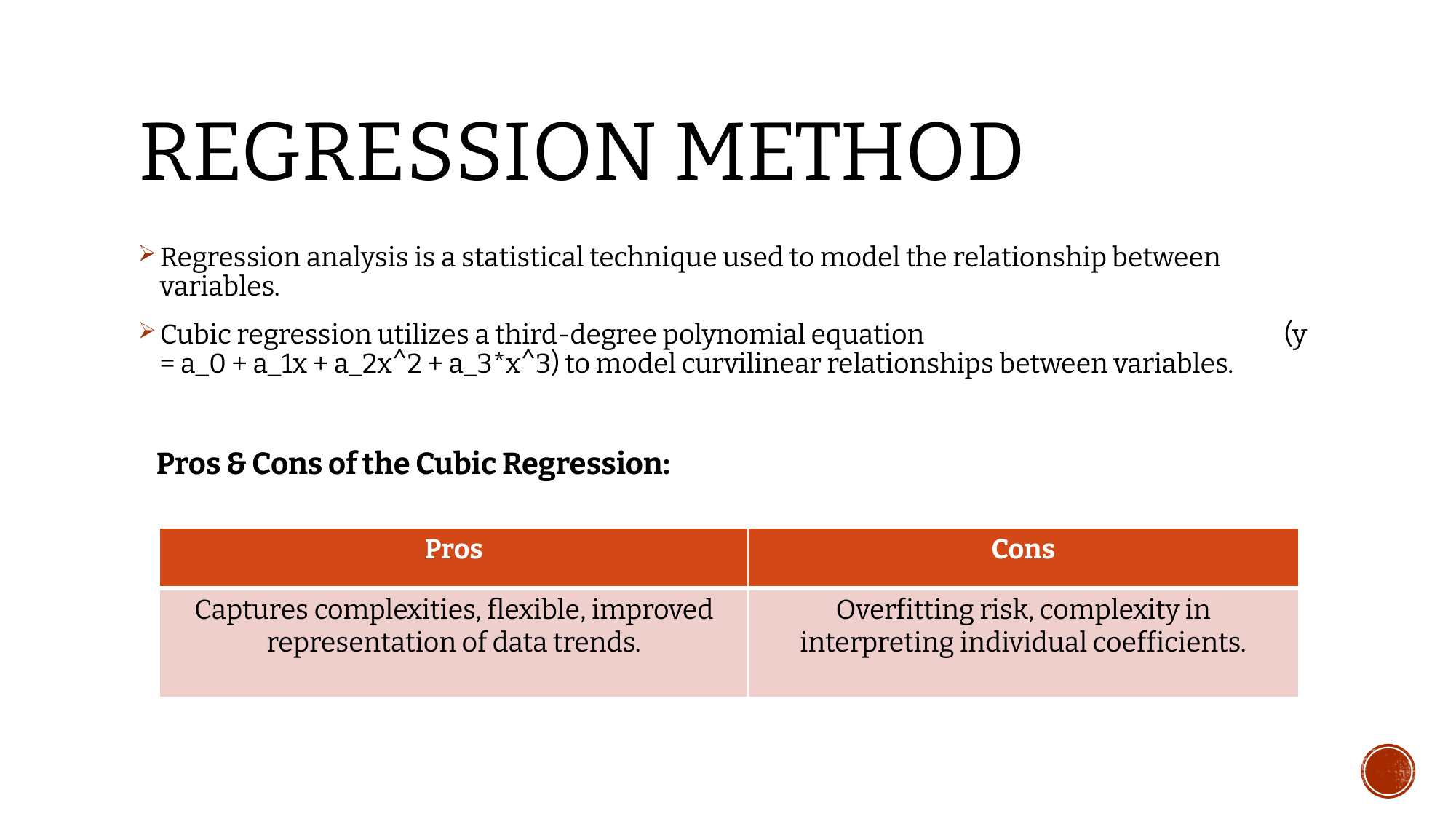

# Regression Method
Regression analysis is a statistical technique used to model the relationship between variables.
Cubic regression utilizes a third-degree polynomial equation 		                          (y = a_0 + a_1x + a_2x^2 + a_3*x^3) to model curvilinear relationships between variables.

   Pros & Cons of the Cubic Regression:
| Pros | Cons |
| --- | --- |
| Captures complexities, flexible, improved representation of data trends. | Overfitting risk, complexity in interpreting individual coefficients. |